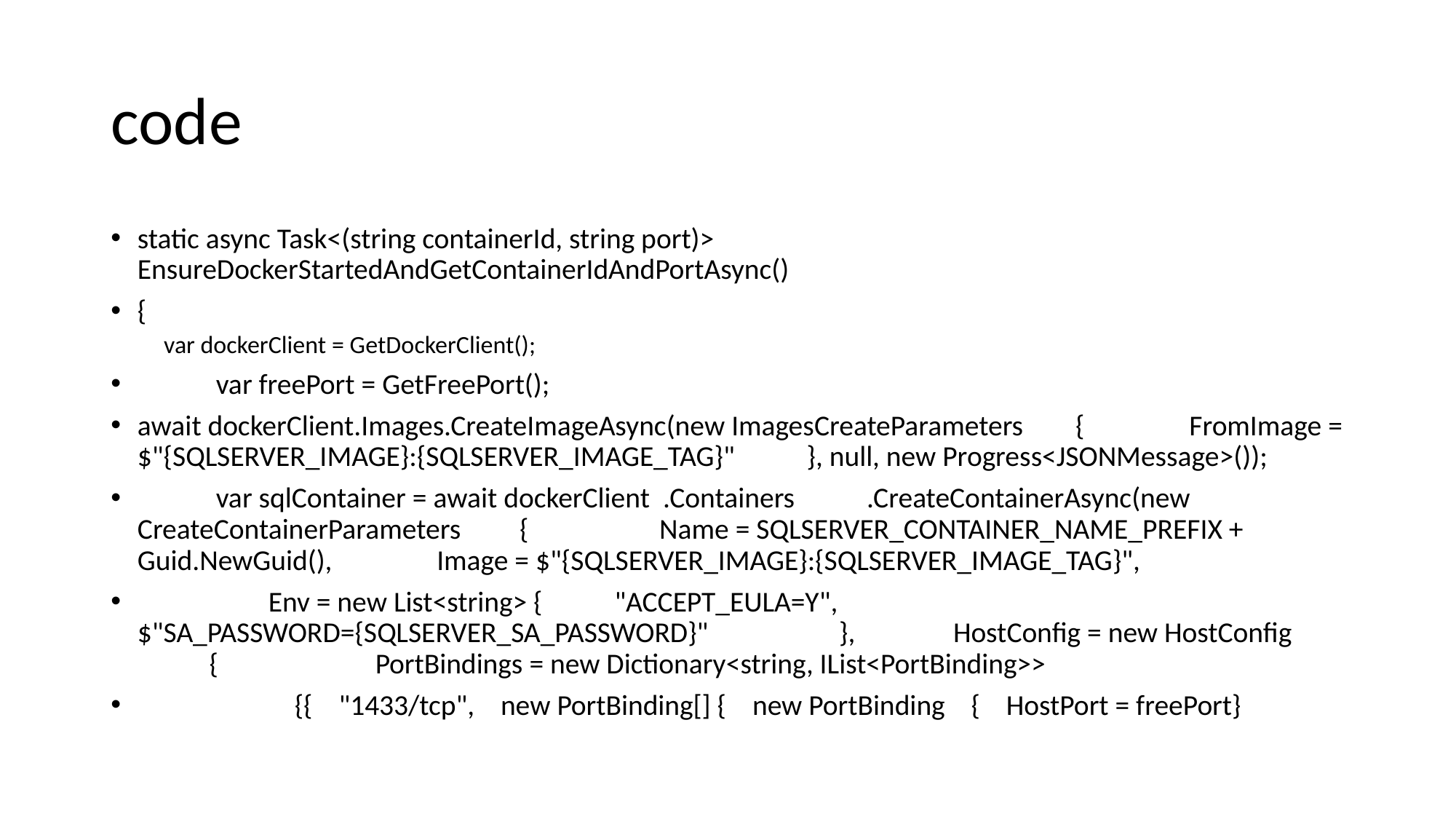

# code
static async Task<(string containerId, string port)> EnsureDockerStartedAndGetContainerIdAndPortAsync()
{
var dockerClient = GetDockerClient();
            var freePort = GetFreePort();
await dockerClient.Images.CreateImageAsync(new ImagesCreateParameters        {                FromImage = $"{SQLSERVER_IMAGE}:{SQLSERVER_IMAGE_TAG}"           }, null, new Progress<JSONMessage>());
            var sqlContainer = await dockerClient  .Containers           .CreateContainerAsync(new CreateContainerParameters         {                    Name = SQLSERVER_CONTAINER_NAME_PREFIX + Guid.NewGuid(),                Image = $"{SQLSERVER_IMAGE}:{SQLSERVER_IMAGE_TAG}",
                    Env = new List<string> {           "ACCEPT_EULA=Y",                    $"SA_PASSWORD={SQLSERVER_SA_PASSWORD}"                    },               HostConfig = new HostConfig                   {                        PortBindings = new Dictionary<string, IList<PortBinding>>
                        {{    "1433/tcp",    new PortBinding[] {    new PortBinding    {    HostPort = freePort}